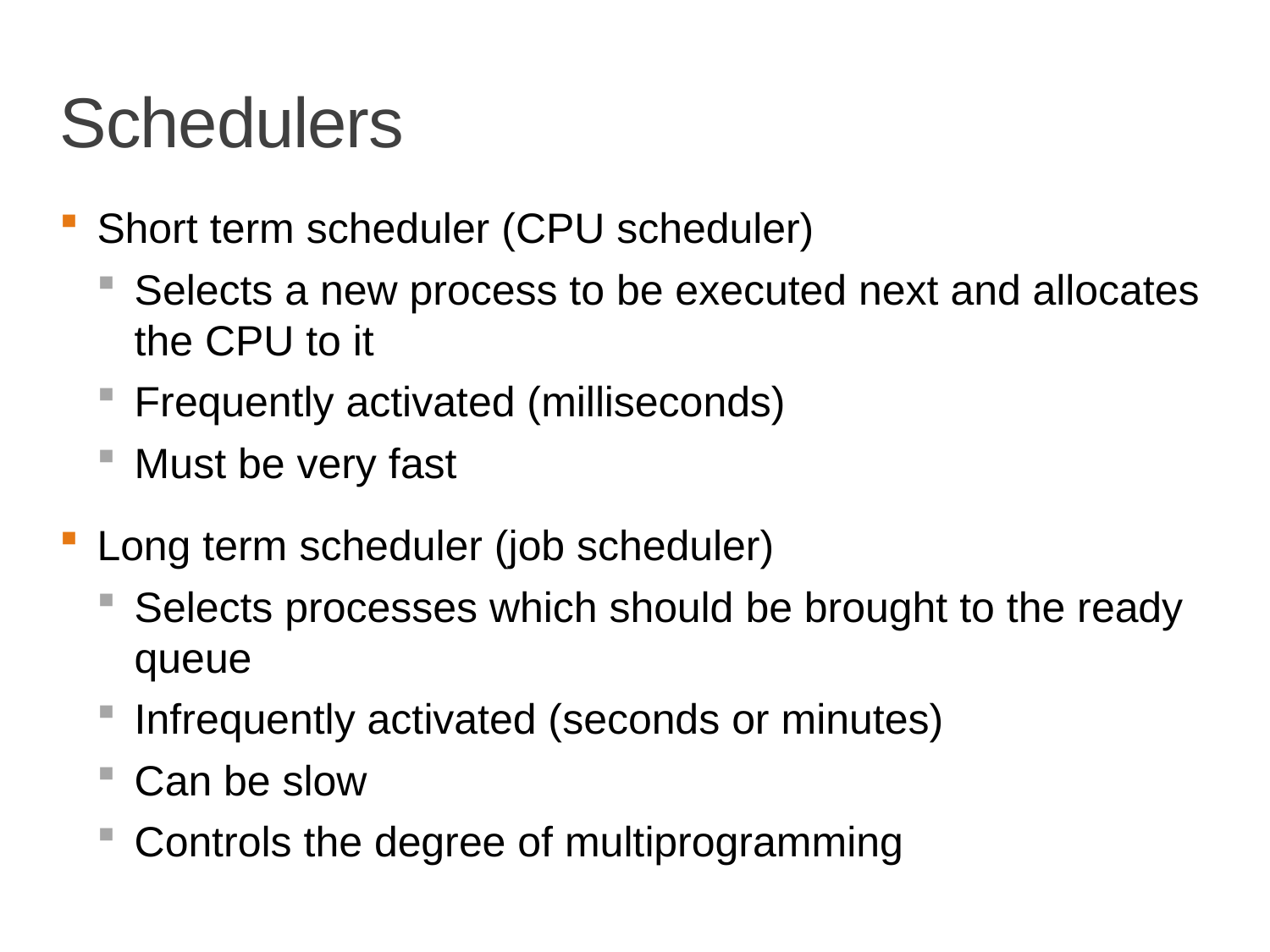

# Schedulers
Short term scheduler (CPU scheduler)
Selects a new process to be executed next and allocates the CPU to it
Frequently activated (milliseconds)
Must be very fast
Long term scheduler (job scheduler)
Selects processes which should be brought to the ready queue
Infrequently activated (seconds or minutes)
Can be slow
Controls the degree of multiprogramming